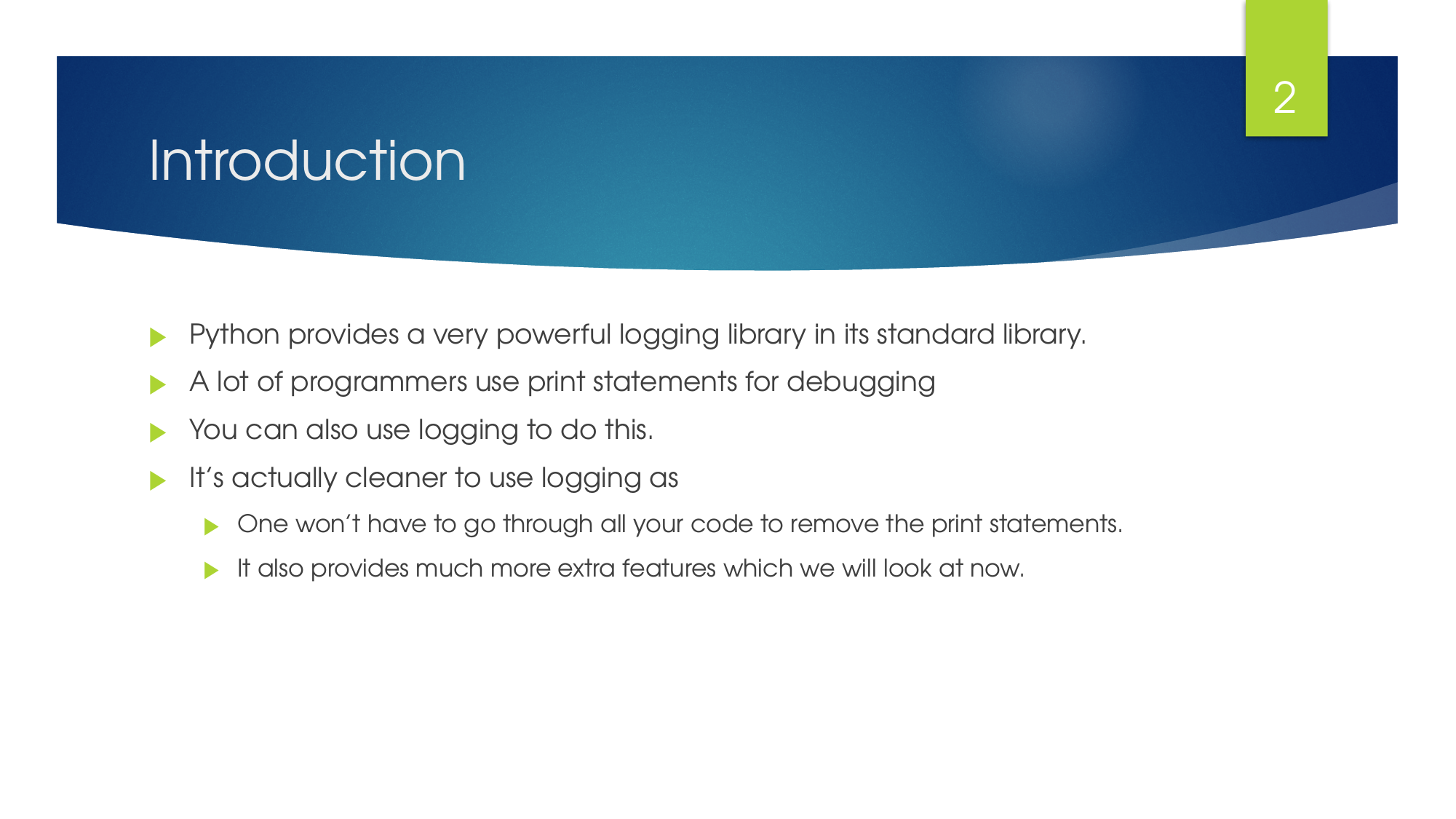

2
# Introduction
Python provides a very powerful logging library in its standard library.
A lot of programmers use print statements for debugging
You can also use logging to do this.
It’s actually cleaner to use logging as
One won’t have to go through all your code to remove the print statements.
It also provides much more extra features which we will look at now.